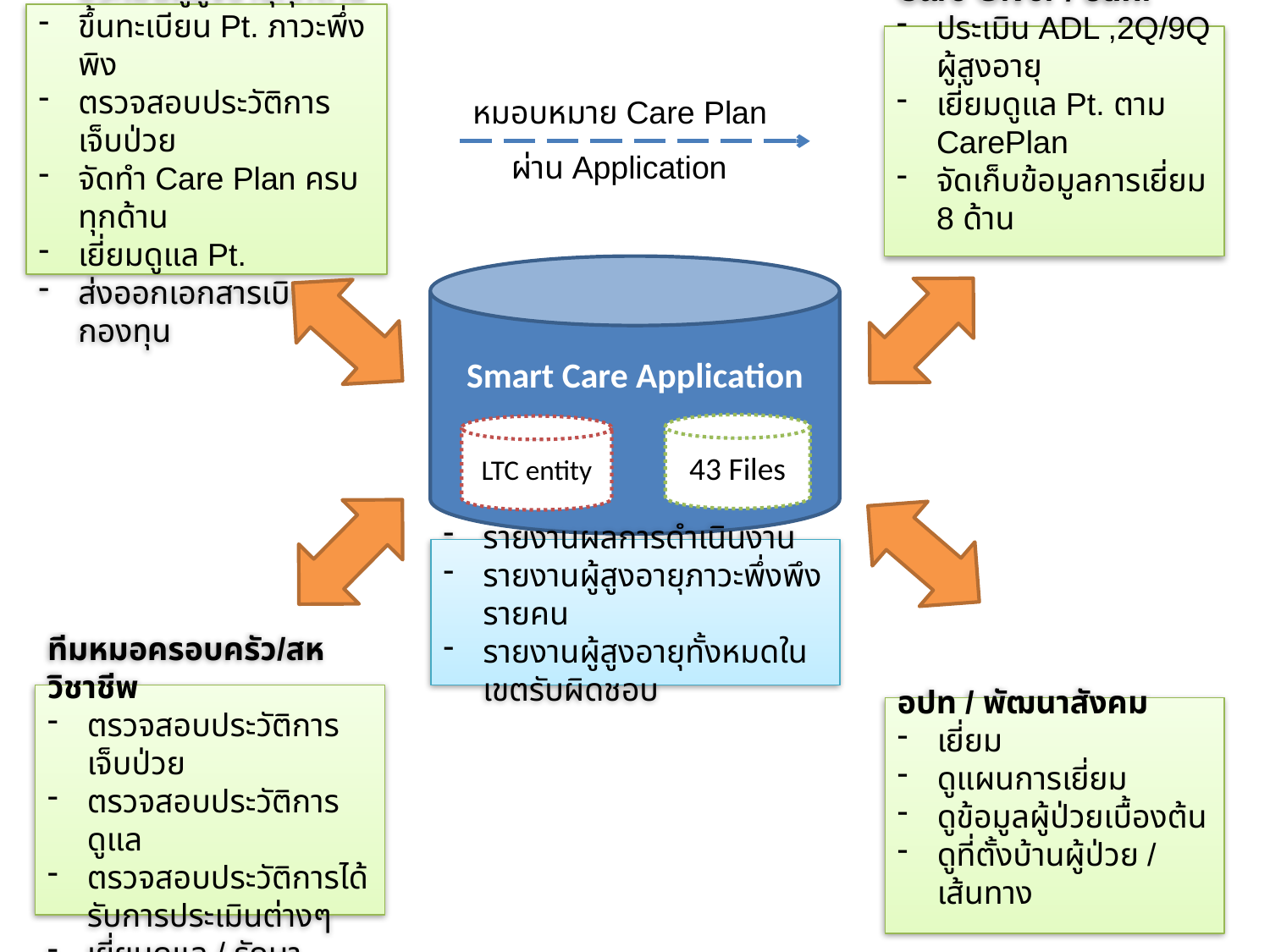

Care Manger
ประเมินผู้สูงอายุทุกด้าน
ขึ้นทะเบียน Pt. ภาวะพึ่งพิง
ตรวจสอบประวัติการเจ็บป่วย
จัดทำ Care Plan ครบทุกด้าน
เยี่ยมดูแล Pt.
ส่งออกเอกสารเบิกกองทุน
Care Giver / อสค.
ประเมิน ADL ,2Q/9Q ผู้สูงอายุ
เยี่ยมดูแล Pt. ตาม CarePlan
จัดเก็บข้อมูลการเยี่ยม 8 ด้าน

หมอบหมาย Care Plan
ผ่าน Application
Smart Care Application

43 Files
LTC entity

รายงานผลการดำเนินงาน
รายงานผู้สูงอายุภาวะพึ่งพึงรายคน
รายงานผู้สูงอายุทั้งหมดในเขตรับผิดชอบ
ทีมหมอครอบครัว/สหวิชาชีพ
ตรวจสอบประวัติการเจ็บป่วย
ตรวจสอบประวัติการดูแล
ตรวจสอบประวัติการได้รับการประเมินต่างๆ
เยี่ยมดูแล / รักษา
อปท / พัฒนาสังคม
เยี่ยม
ดูแผนการเยี่ยม
ดูข้อมูลผู้ป่วยเบื้องต้น
ดูที่ตั้งบ้านผู้ป่วย / เส้นทาง